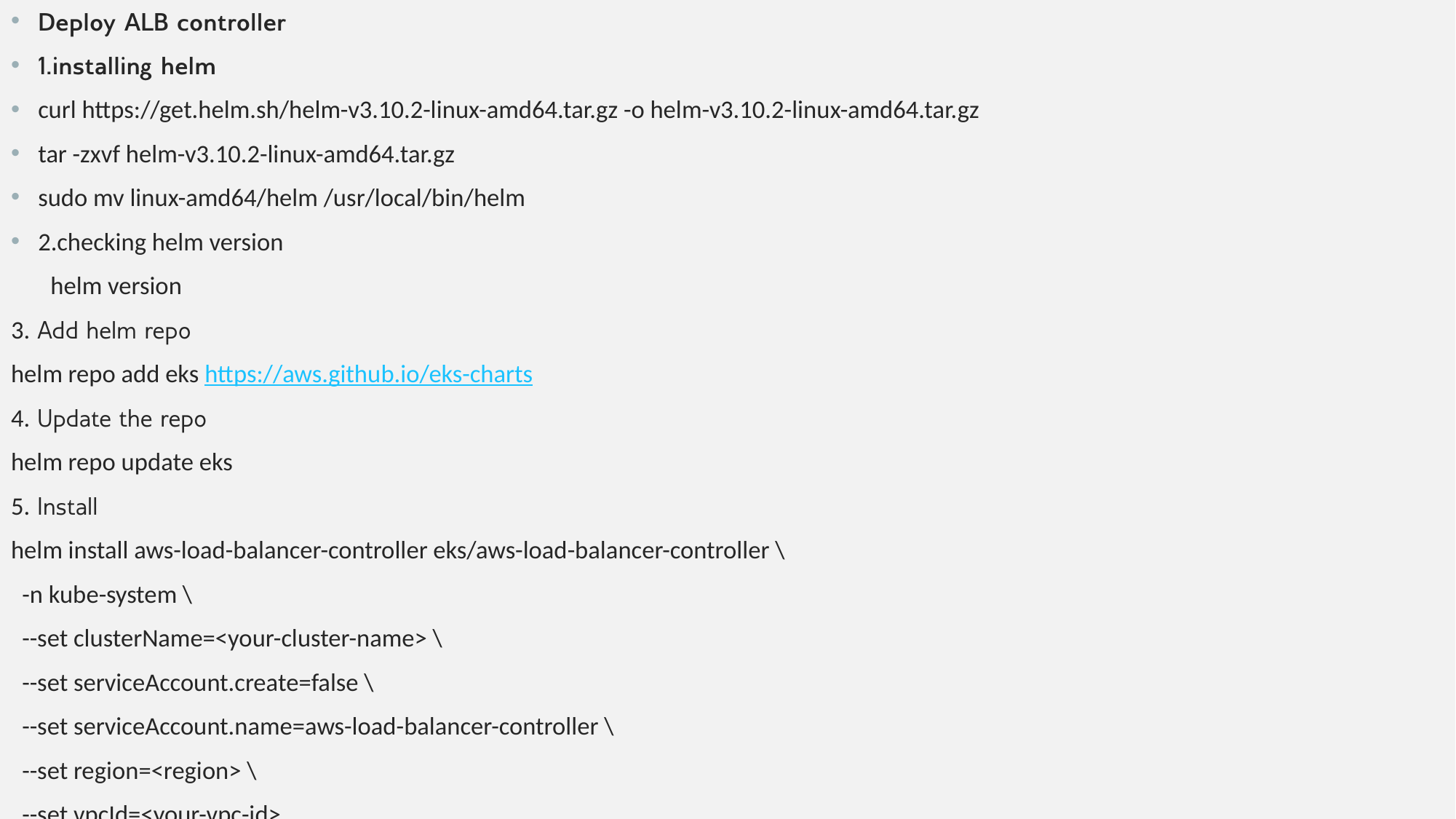

Deploy ALB controller
1.installing helm
curl https://get.helm.sh/helm-v3.10.2-linux-amd64.tar.gz -o helm-v3.10.2-linux-amd64.tar.gz
tar -zxvf helm-v3.10.2-linux-amd64.tar.gz
sudo mv linux-amd64/helm /usr/local/bin/helm
2.checking helm version
       helm version
3. Add helm repo
helm repo add eks https://aws.github.io/eks-charts
4. Update the repo
helm repo update eks
5. Install
helm install aws-load-balancer-controller eks/aws-load-balancer-controller \
  -n kube-system \
  --set clusterName=<your-cluster-name> \
  --set serviceAccount.create=false \
  --set serviceAccount.name=aws-load-balancer-controller \
  --set region=<region> \
  --set vpcId=<your-vpc-id>